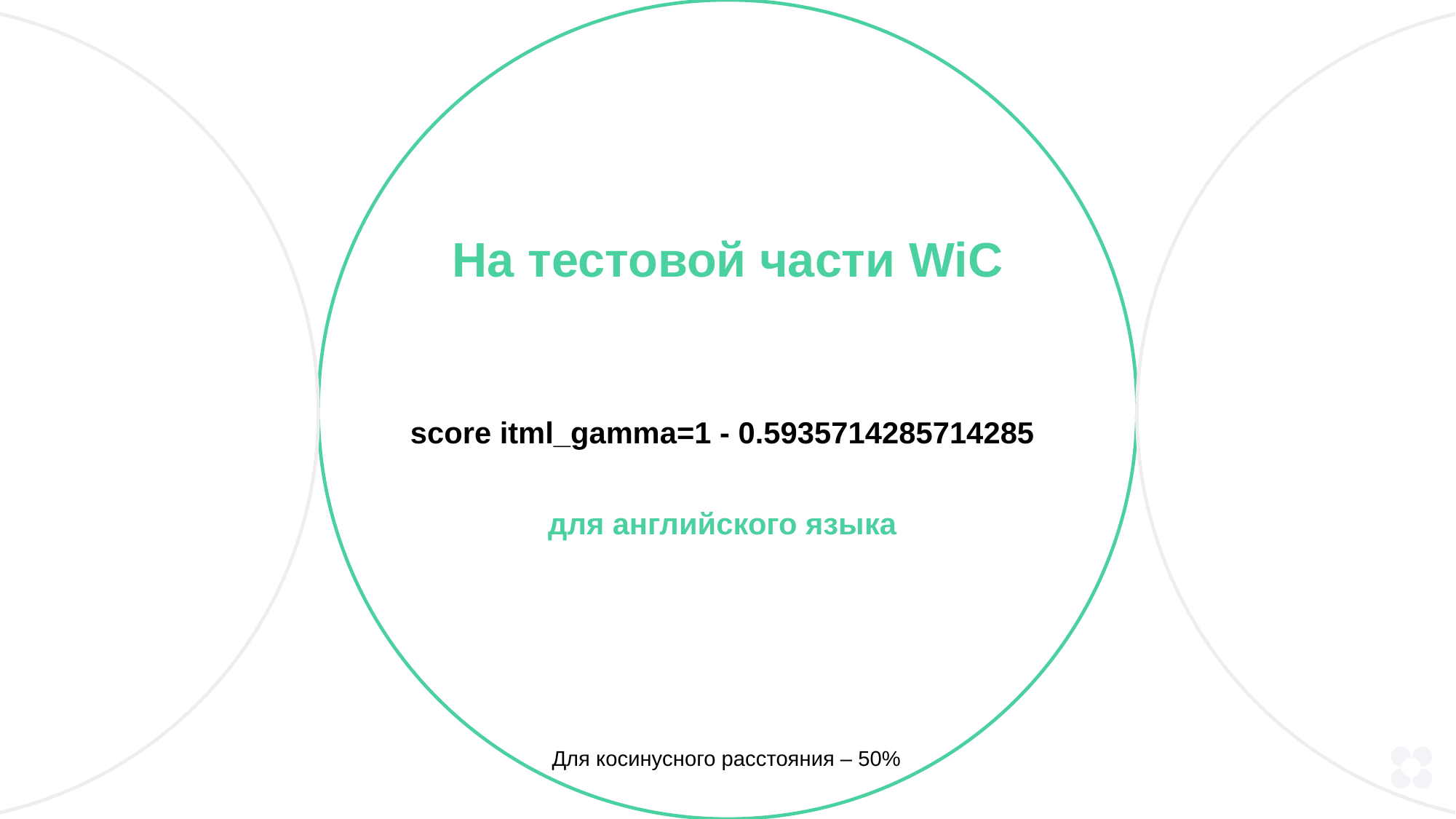

На тестовой части WiC
# score itml_gamma=1 - 0.5935714285714285 для английского языка
Для косинусного расстояния – 50%